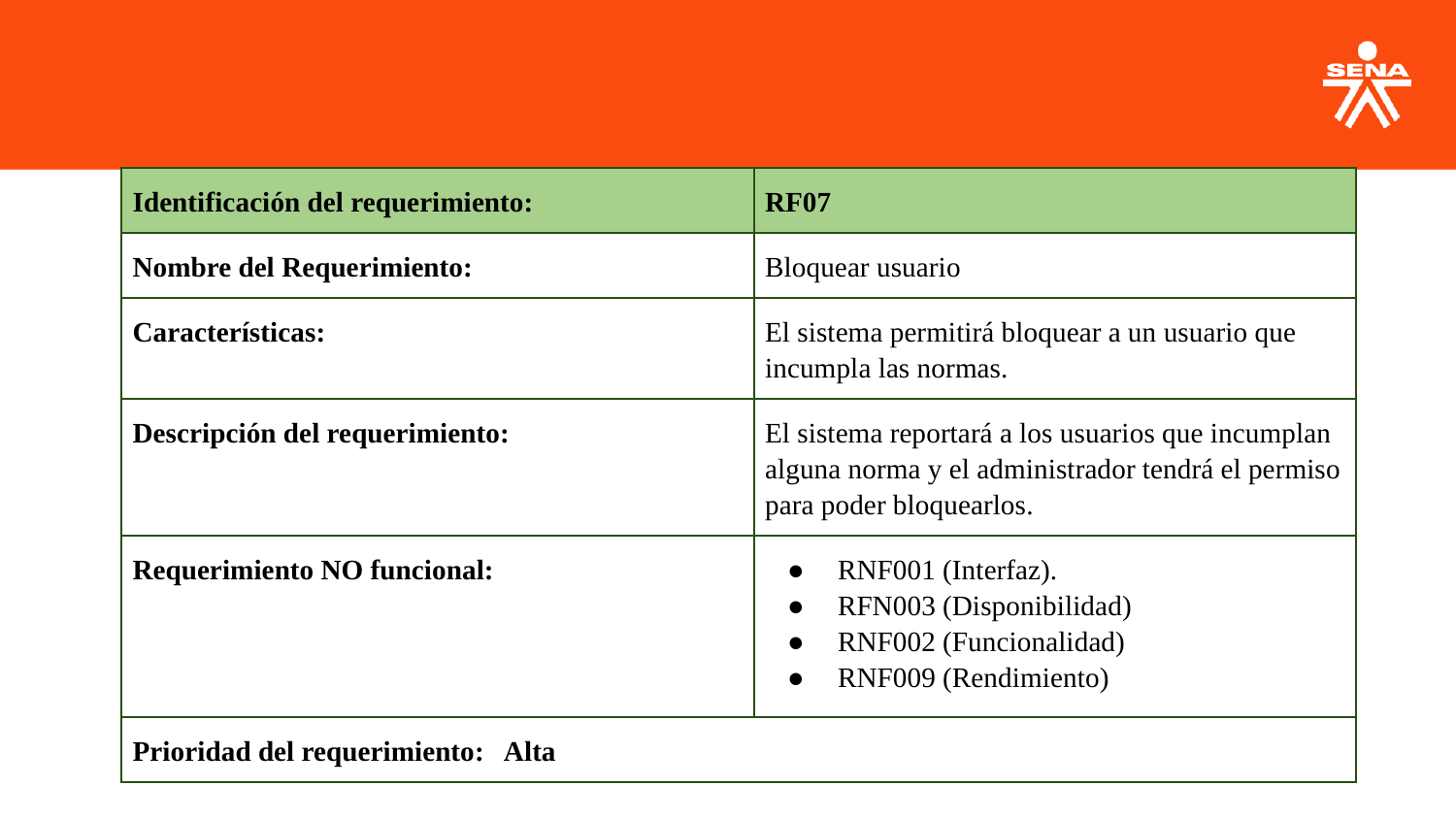

| Identificación del requerimiento: | RF07 |
| --- | --- |
| Nombre del Requerimiento: | Bloquear usuario |
| Características: | El sistema permitirá bloquear a un usuario que incumpla las normas. |
| Descripción del requerimiento: | El sistema reportará a los usuarios que incumplan alguna norma y el administrador tendrá el permiso para poder bloquearlos. |
| Requerimiento NO funcional: | RNF001 (Interfaz). RFN003 (Disponibilidad) RNF002 (Funcionalidad) RNF009 (Rendimiento) |
| Prioridad del requerimiento: Alta |  |